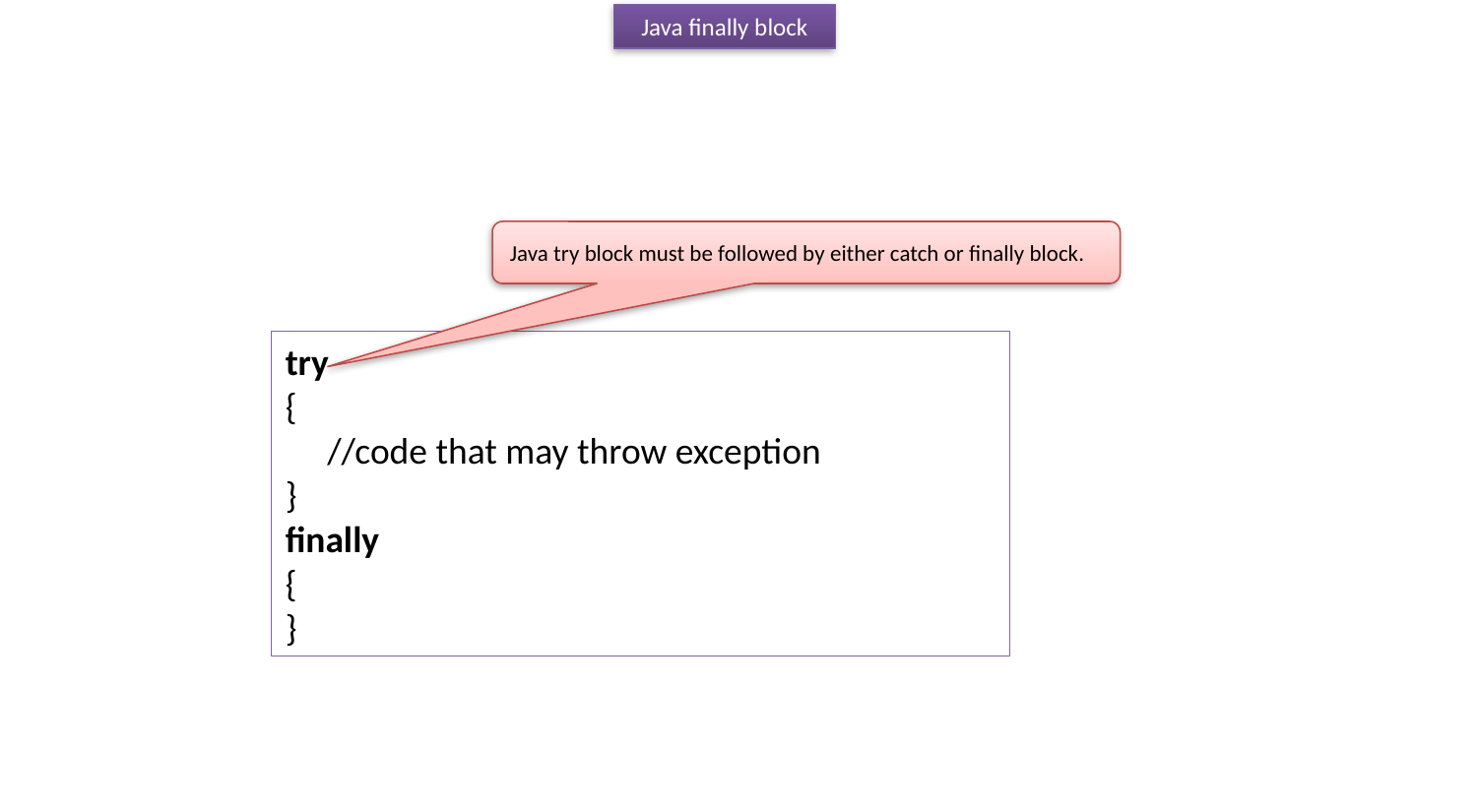

Java finally block
Java try block must be followed by either catch or finally block.
try
{
     //code that may throw exception
}
finally
{
}